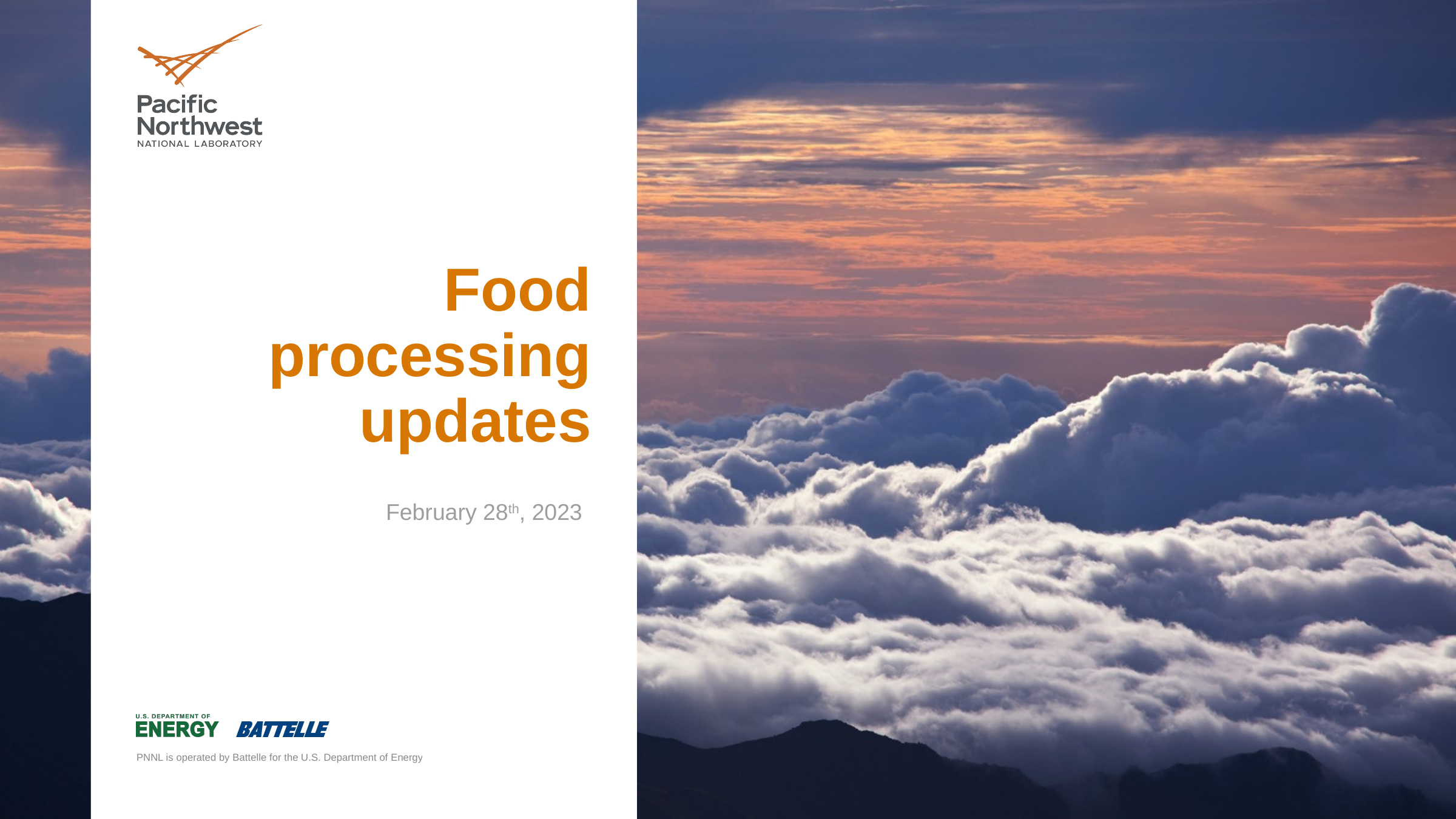

# Food processing updates
February 28th, 2023